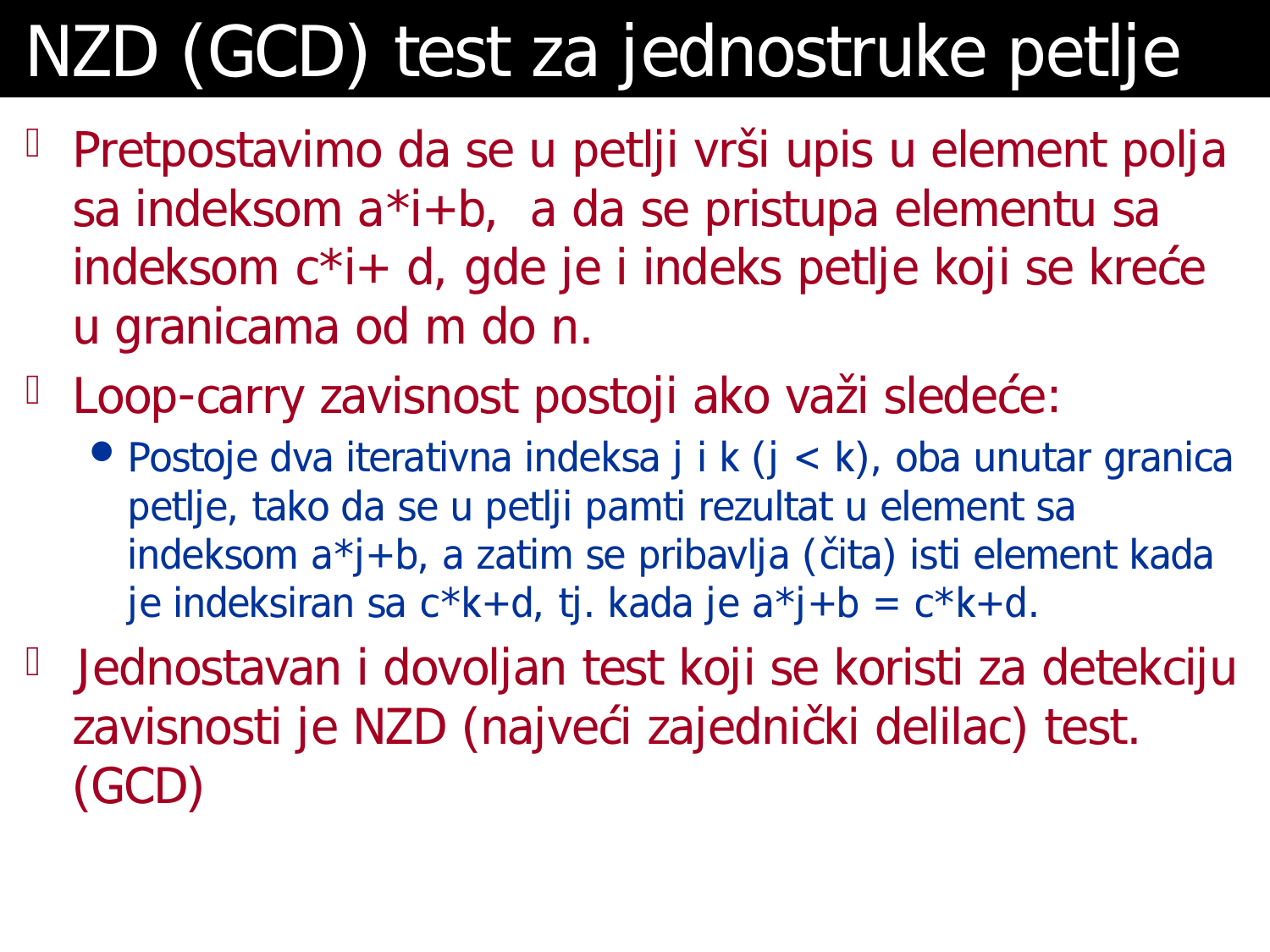

# NZD (GCD) test za jednostruke petlje
Pretpostavimo da se u petlji vrši upis u element polja sa indeksom a*i+b,  a da se pristupa elementu sa indeksom c*i+ d, gde je i indeks petlje koji se kreće u granicama od m do n.
Loop-carry zavisnost postoji ako važi sledeće:
Postoje dva iterativna indeksa j i k (j < k), oba unutar granica petlje, tako da se u petlji pamti rezultat u element sa indeksom a*j+b, a zatim se pribavlja (čita) isti element kada je indeksiran sa c*k+d, tj. kada je a*j+b = c*k+d.
Jednostavan i dovoljan test koji se koristi za detekciju zavisnosti je NZD (najveći zajednički delilac) test. (GCD)